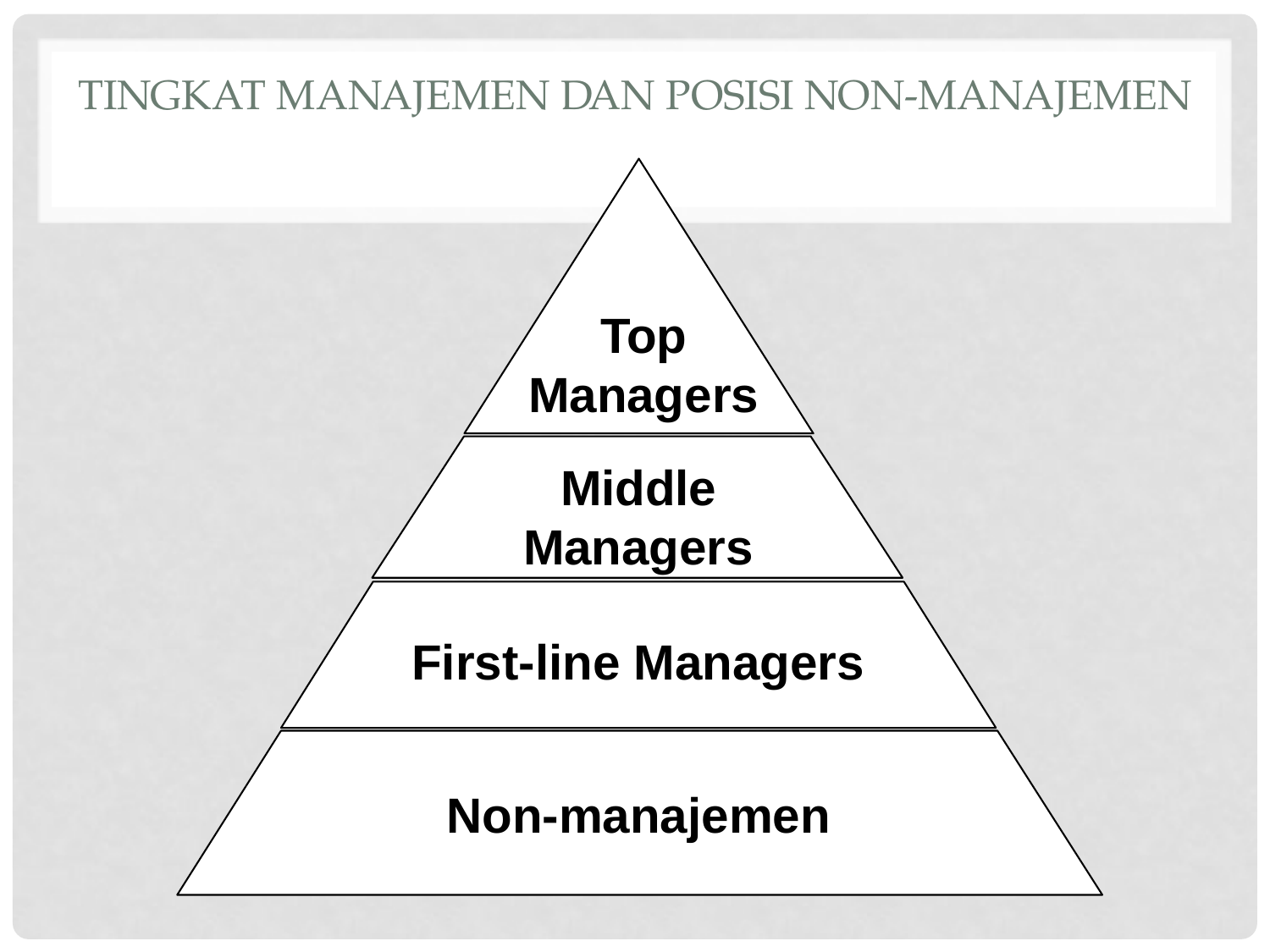

# Tingkat Manajemen dan Posisi Non-manajemen

Top Managers

Middle Managers

First-line Managers

Non-manajemen